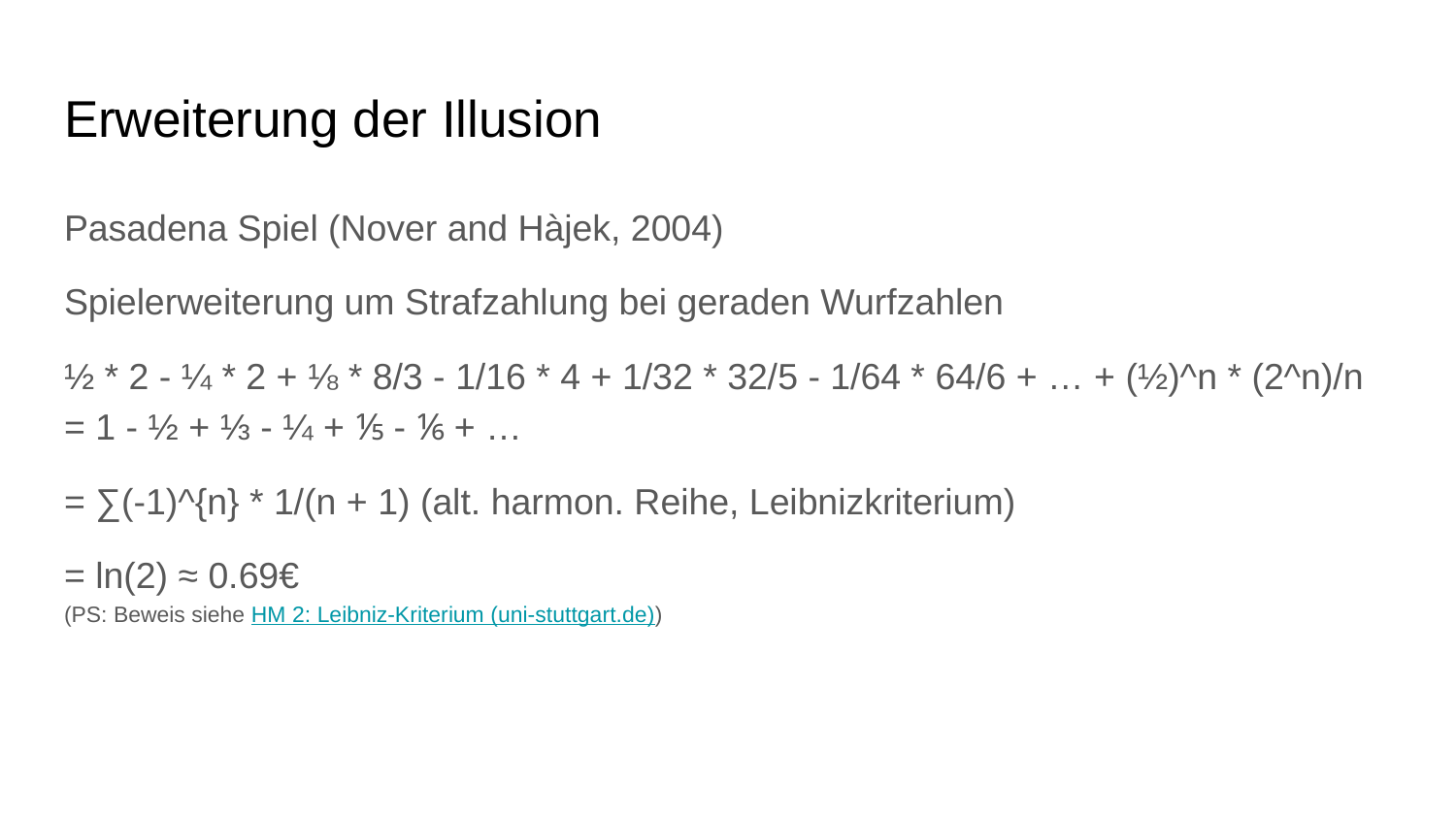

# Erweiterung der Illusion
Pasadena Spiel (Nover and Hàjek, 2004)
Spielerweiterung um Strafzahlung bei geraden Wurfzahlen
½ * 2 - ¼ * 2 + ⅛ * 8/3 - 1/16 * 4 + 1/32 * 32/5 - 1/64 * 64/6 + … + (½)^n * (2^n)/n
= 1 - ½ + ⅓ - ¼ + ⅕ - ⅙ + …
= ∑(-1)^{n} * 1/(n + 1) (alt. harmon. Reihe, Leibnizkriterium)
= ln(2) ≈ 0.69€
(PS: Beweis siehe HM 2: Leibniz-Kriterium (uni-stuttgart.de))